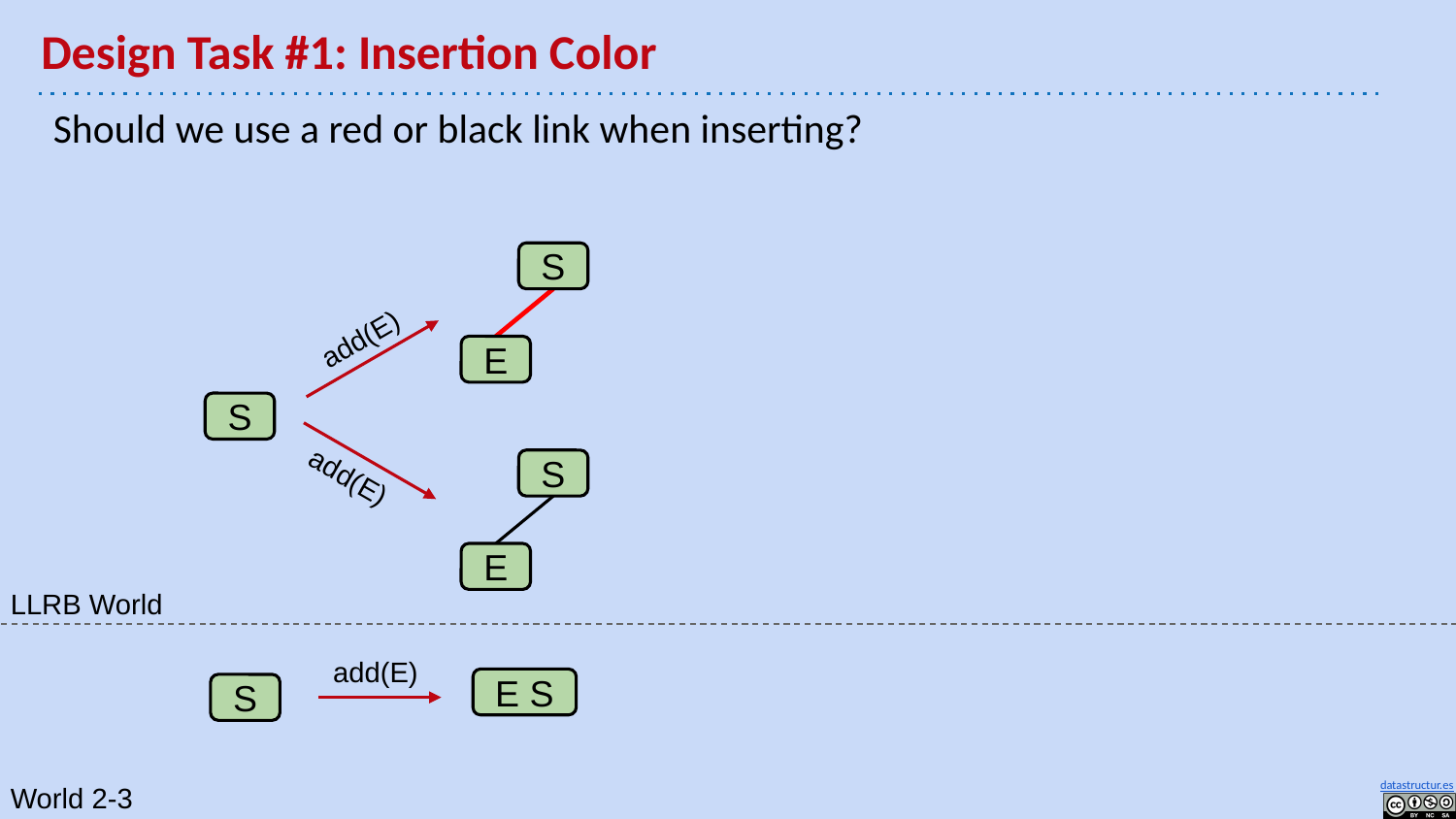

# Design Task #1: Insertion Color
Should we use a red or black link when inserting?

S
E
add(E)
S
S
E
add(E)
LLRB World
add(E)
E S
S
World 2-3